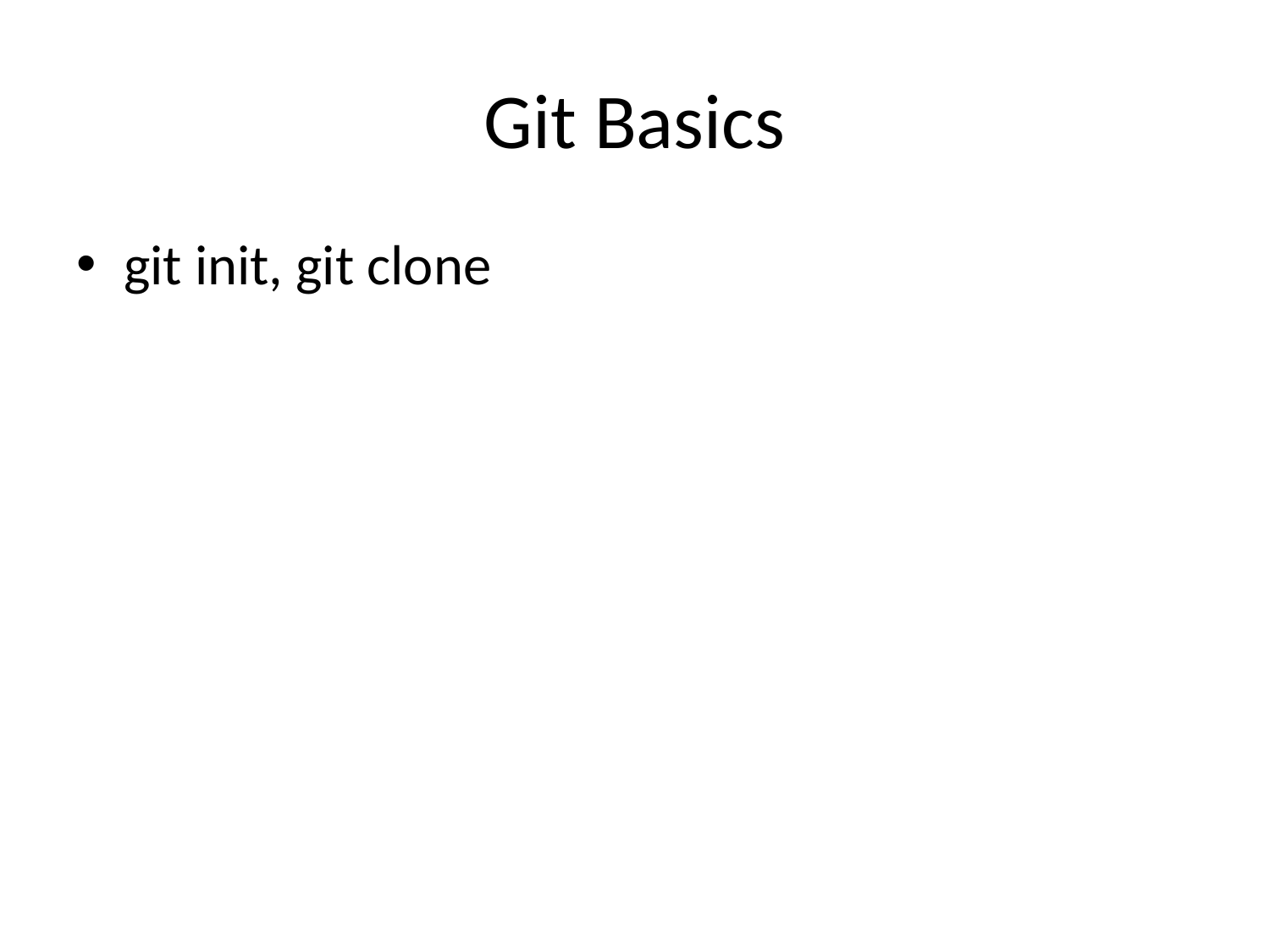

# Git Basics
git init, git clone